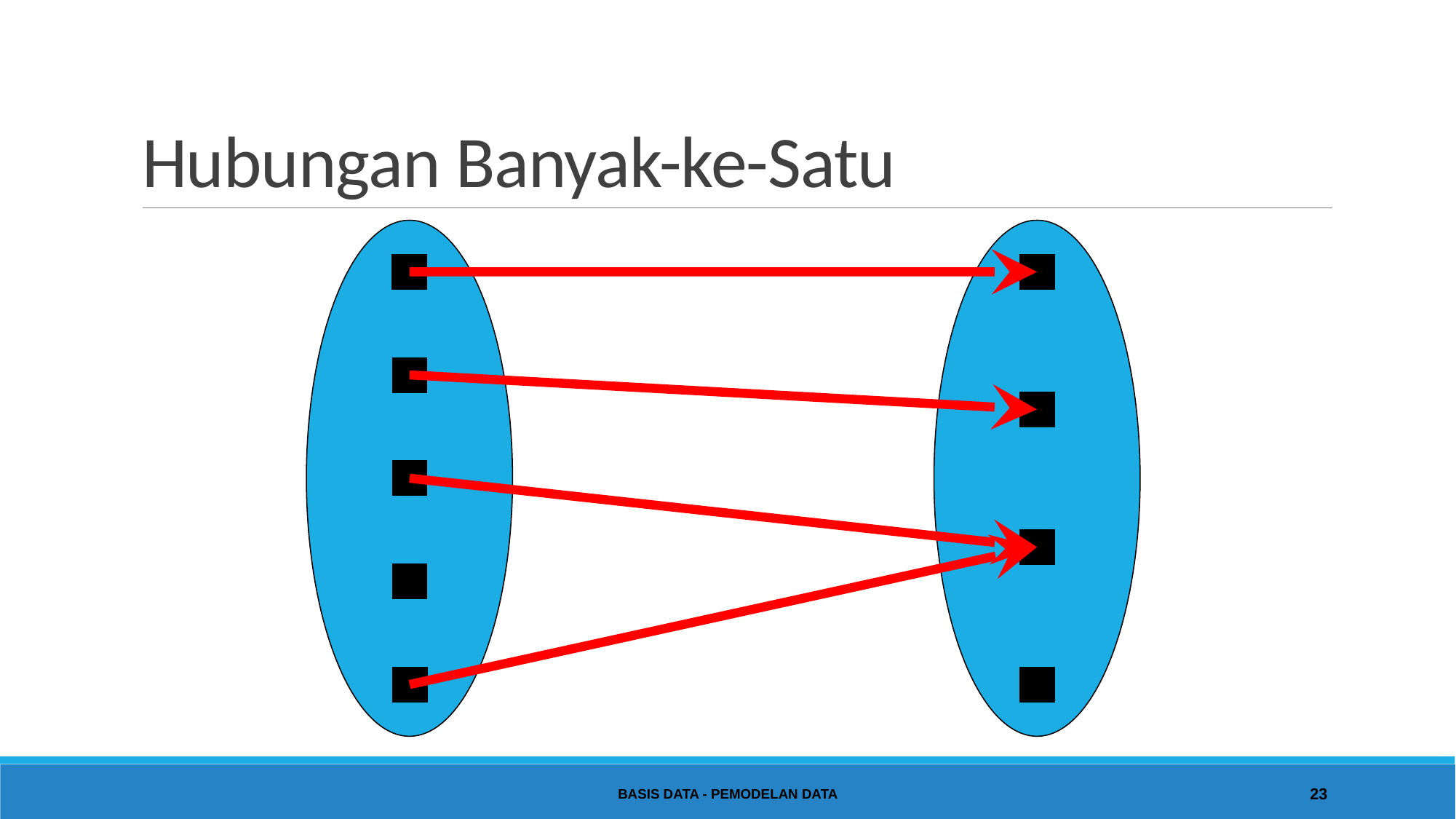

# Hubungan Banyak-ke-Satu

Basis Data - Pemodelan Data
23